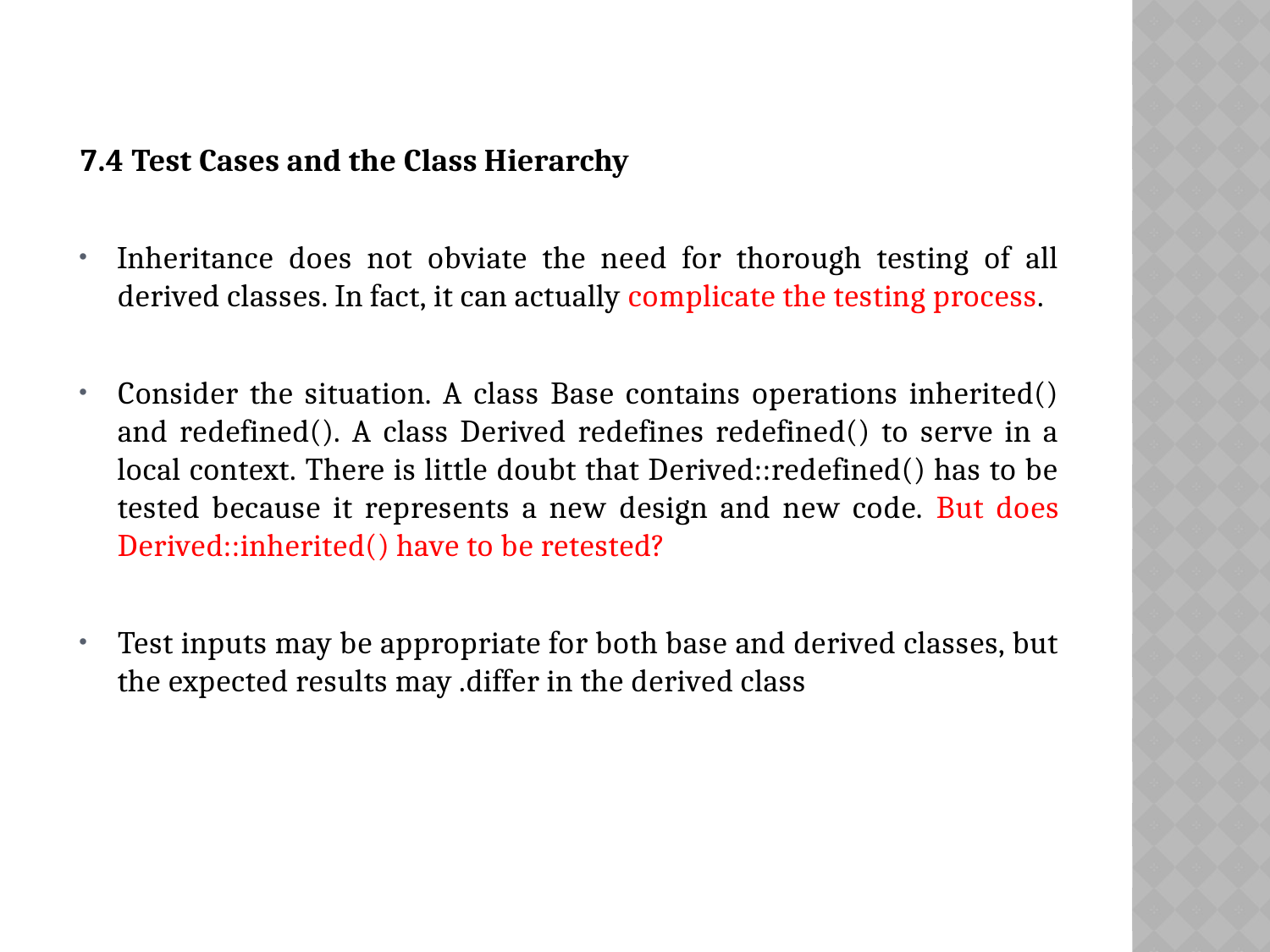

7.4 Test Cases and the Class Hierarchy

Inheritance does not obviate the need for thorough testing of all derived classes. In fact, it can actually complicate the testing process.

Consider the situation. A class Base contains operations inherited() and redefined(). A class Derived redefines redefined() to serve in a local context. There is little doubt that Derived::redefined() has to be tested because it represents a new design and new code. But does Derived::inherited() have to be retested?

Test inputs may be appropriate for both base and derived classes, but the expected results may .differ in the derived class